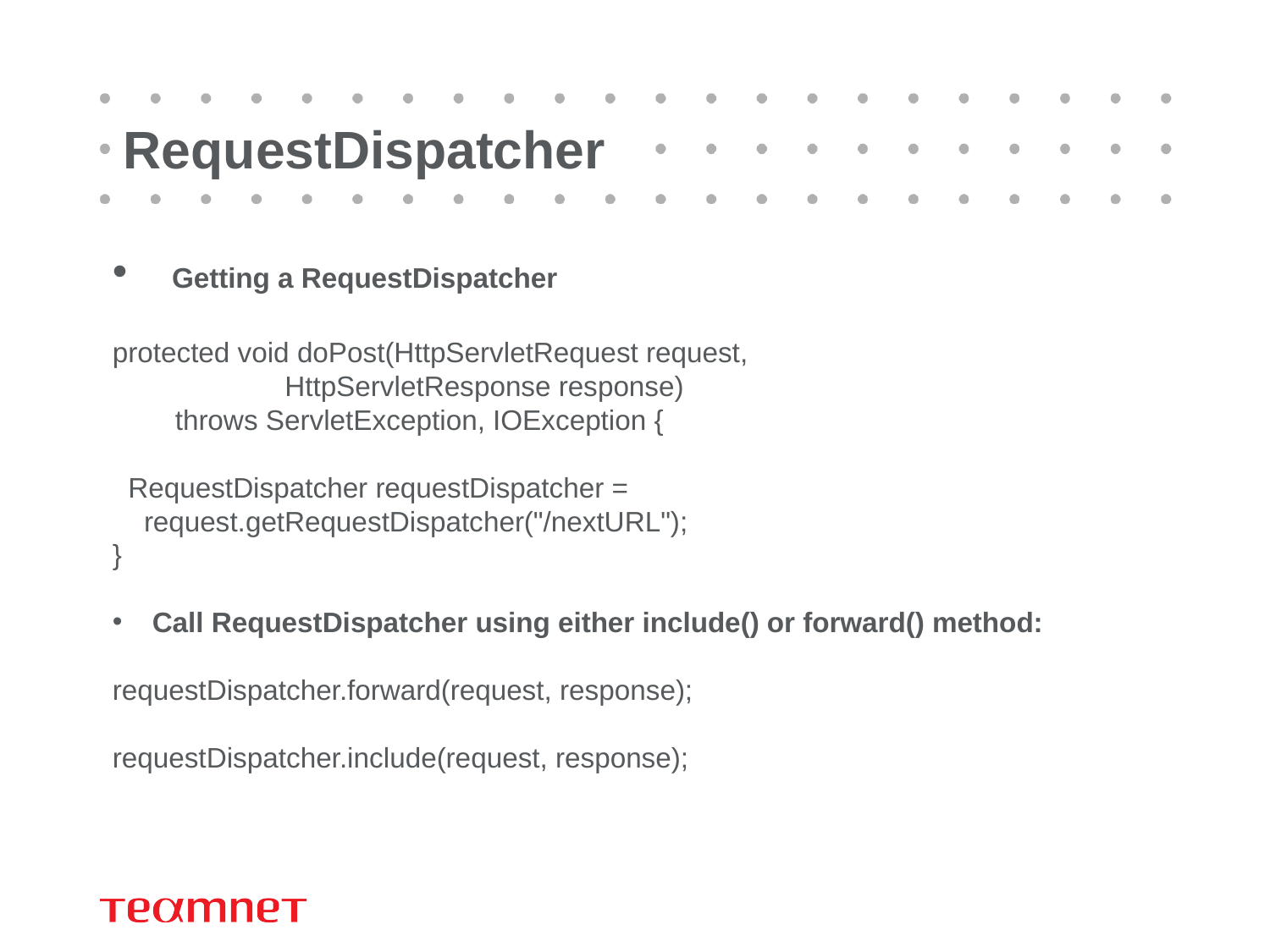

# RequestDispatcher

 Getting a RequestDispatcher

protected void doPost(HttpServletRequest request,
                      HttpServletResponse response)
        throws ServletException, IOException {

  RequestDispatcher requestDispatcher =
    request.getRequestDispatcher("/nextURL");
}

Call RequestDispatcher using either include() or forward() method:

requestDispatcher.forward(request, response);

requestDispatcher.include(request, response);